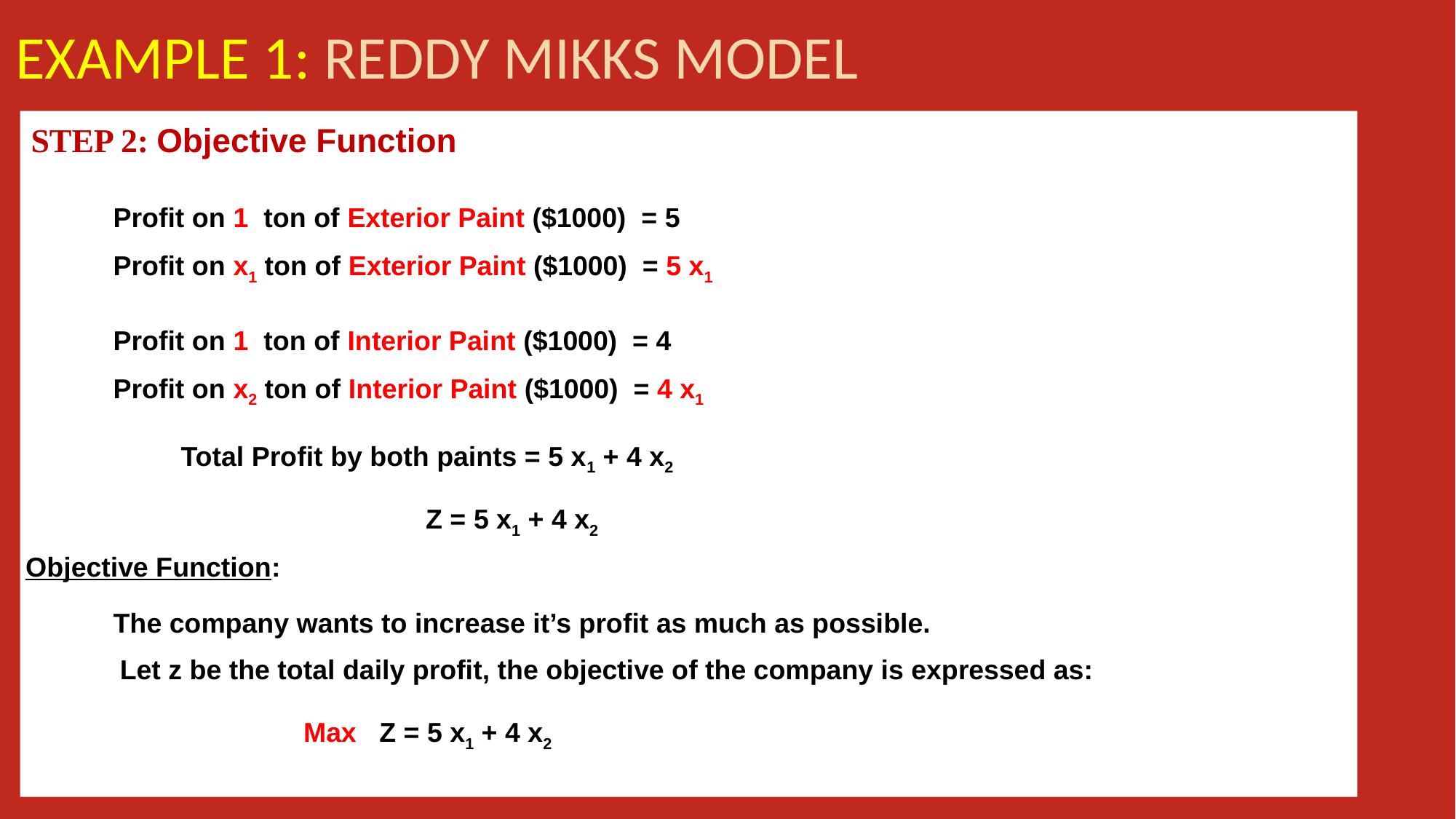

# Example 1: Reddy mikks Model
STEP 2: Objective Function

Profit on 1  ton of Exterior Paint ($1000)  = 5
Profit on x1 ton of Exterior Paint ($1000)  = 5 x1
Profit on 1  ton of Interior Paint ($1000)  = 4
Profit on x2 ton of Interior Paint ($1000)  = 4 x1
Total Profit by both paints = 5 x1 + 4 x2
Z = 5 x1 + 4 x2
Objective Function:
The company wants to increase it’s profit as much as possible.
Let z be the total daily profit, the objective of the company is expressed as:
Max   Z = 5 x1 + 4 x2